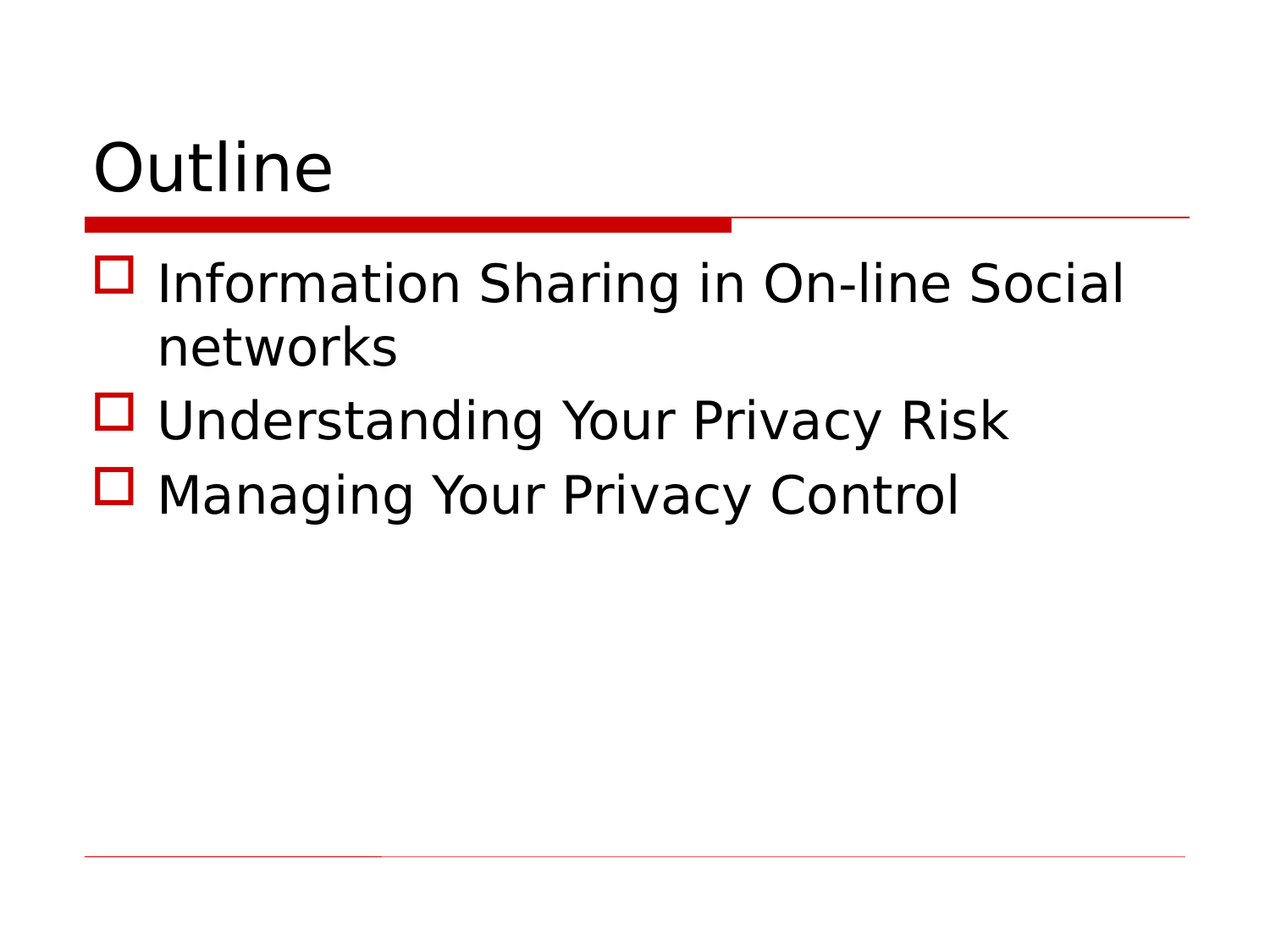

# Outline
Information Sharing in On-line Social networks
Understanding Your Privacy Risk
Managing Your Privacy Control